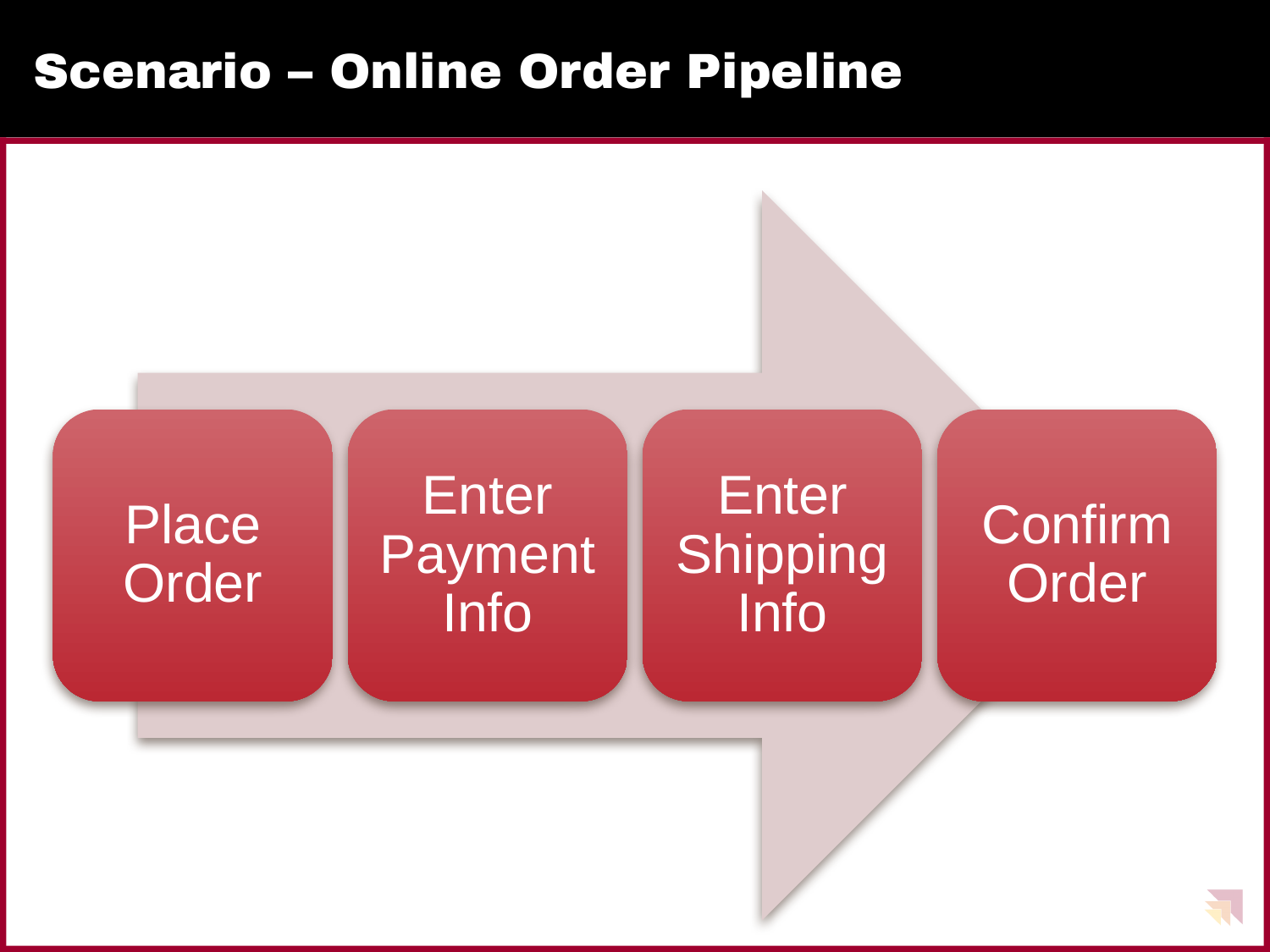

# Scenario – Online Order Pipeline
Place Order
Enter Payment Info
Enter Shipping Info
Confirm Order